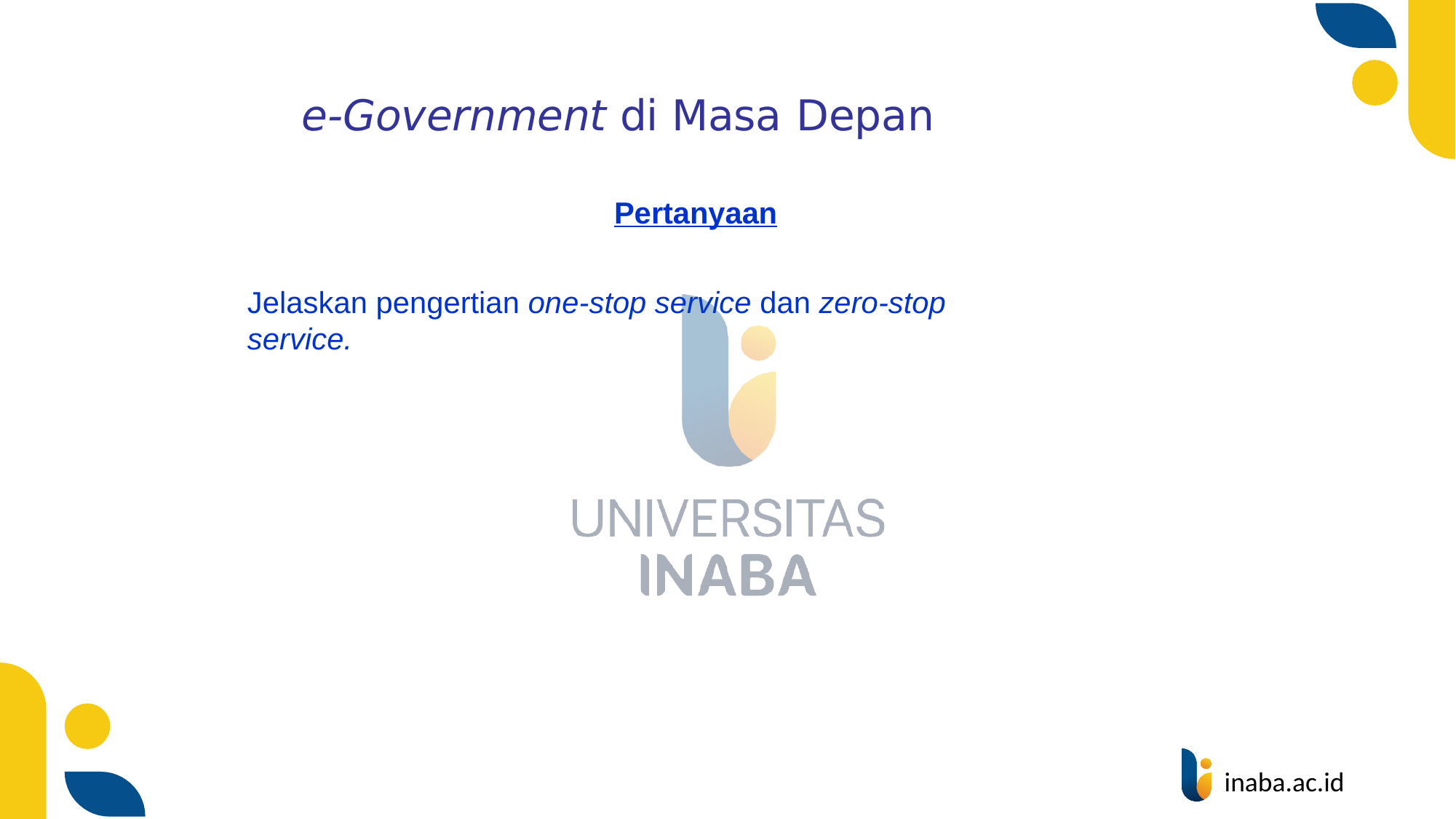

e-Government di Masa Depan

Pertanyaan

Jelaskan pengertian one-stop service dan zero-stop service.